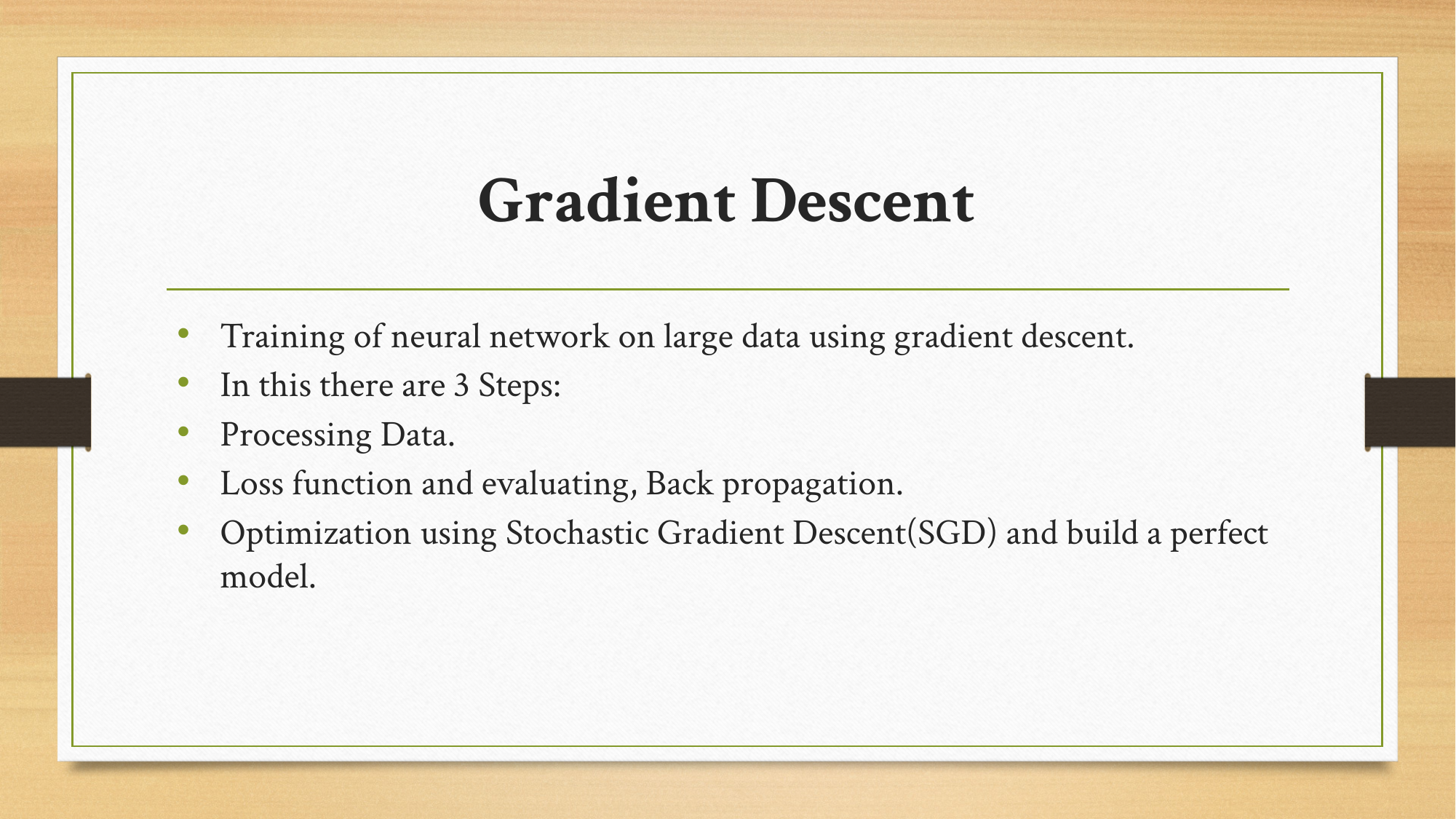

# Gradient Descent
Training of neural network on large data using gradient descent.
In this there are 3 Steps:
Processing Data.
Loss function and evaluating, Back propagation.
Optimization using Stochastic Gradient Descent(SGD) and build a perfect model.